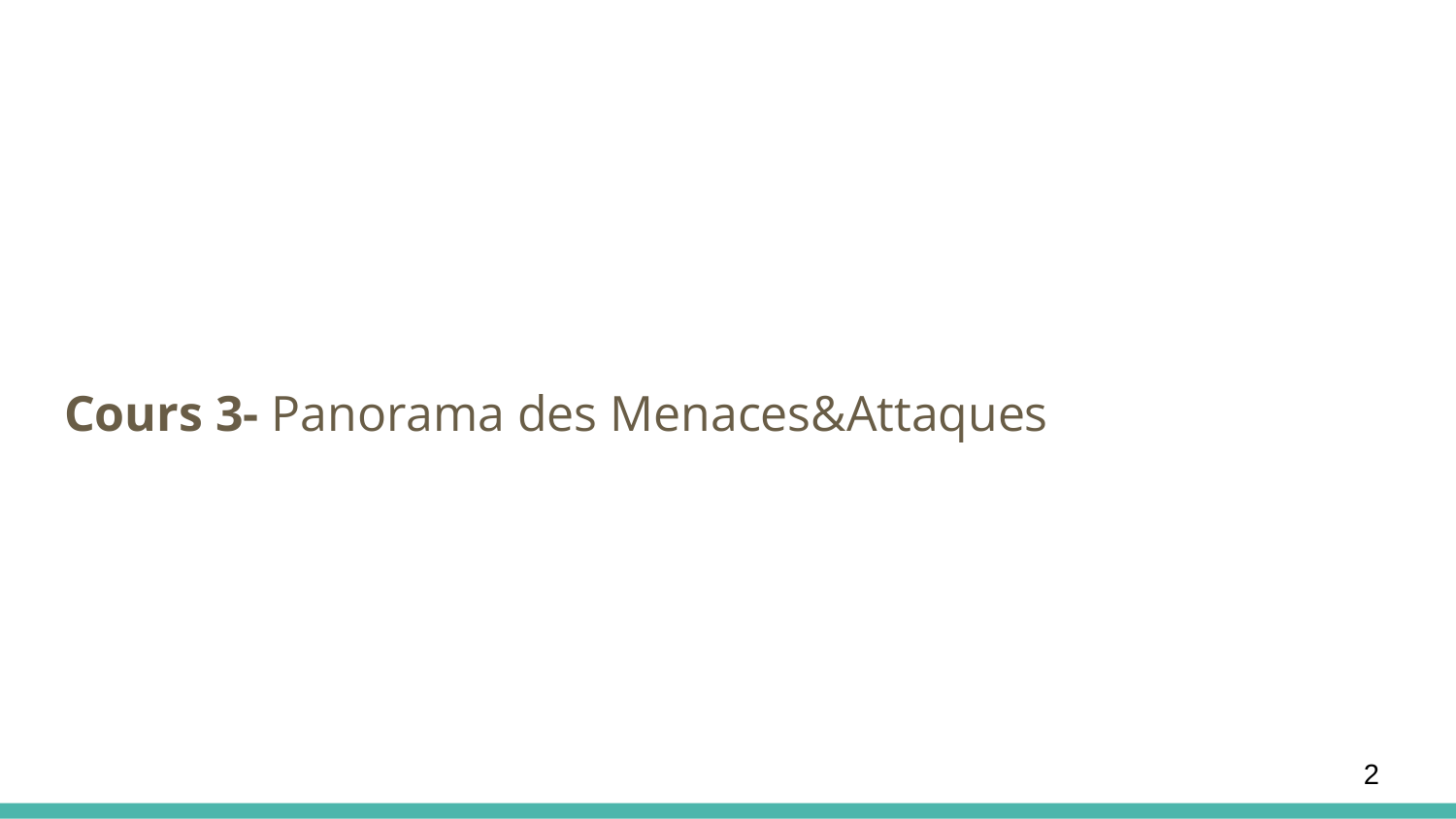

#

Cours 3- Panorama des Menaces&Attaques
2